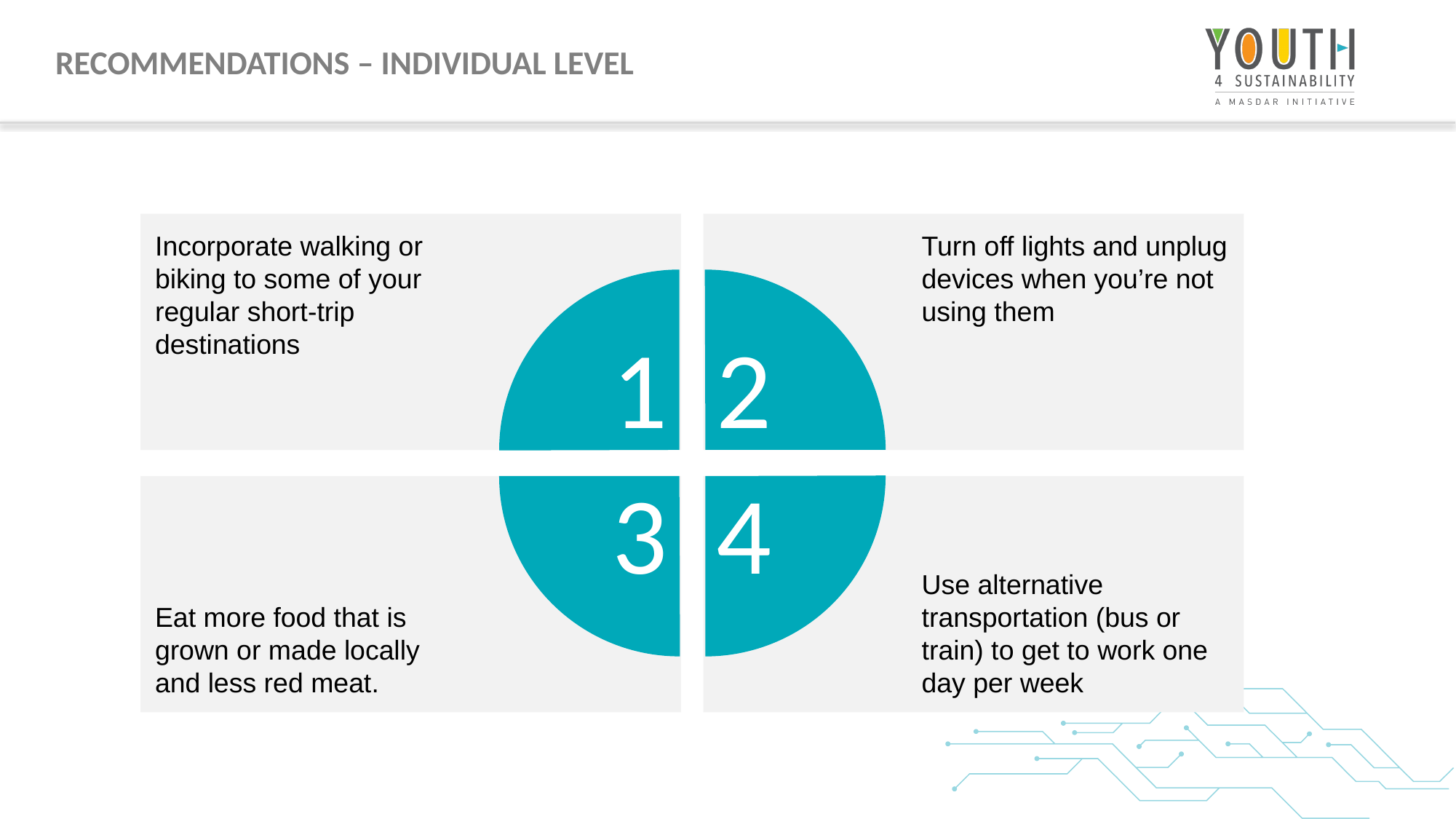

RECOMMENDATIONS – INDIVIDUAL LEVEL
Incorporate walking or biking to some of your regular short-trip destinations
Turn off lights and unplug devices when you’re not using them

2
1

3
4
Eat more food that is grown or made locally and less red meat.
Use alternative transportation (bus or train) to get to work one day per week